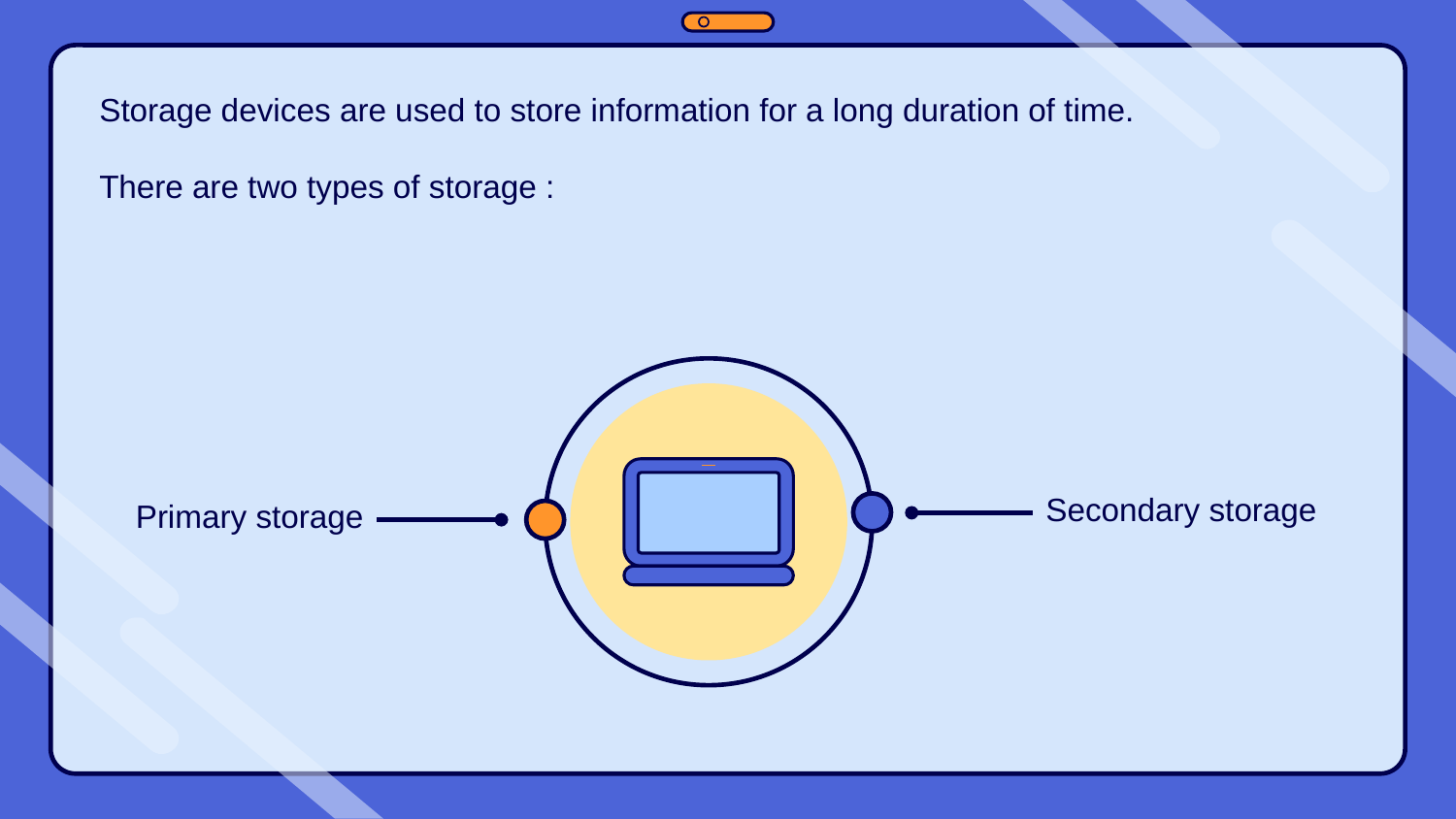

Storage devices are used to store information for a long duration of time.

There are two types of storage :

Secondary storage
Primary storage